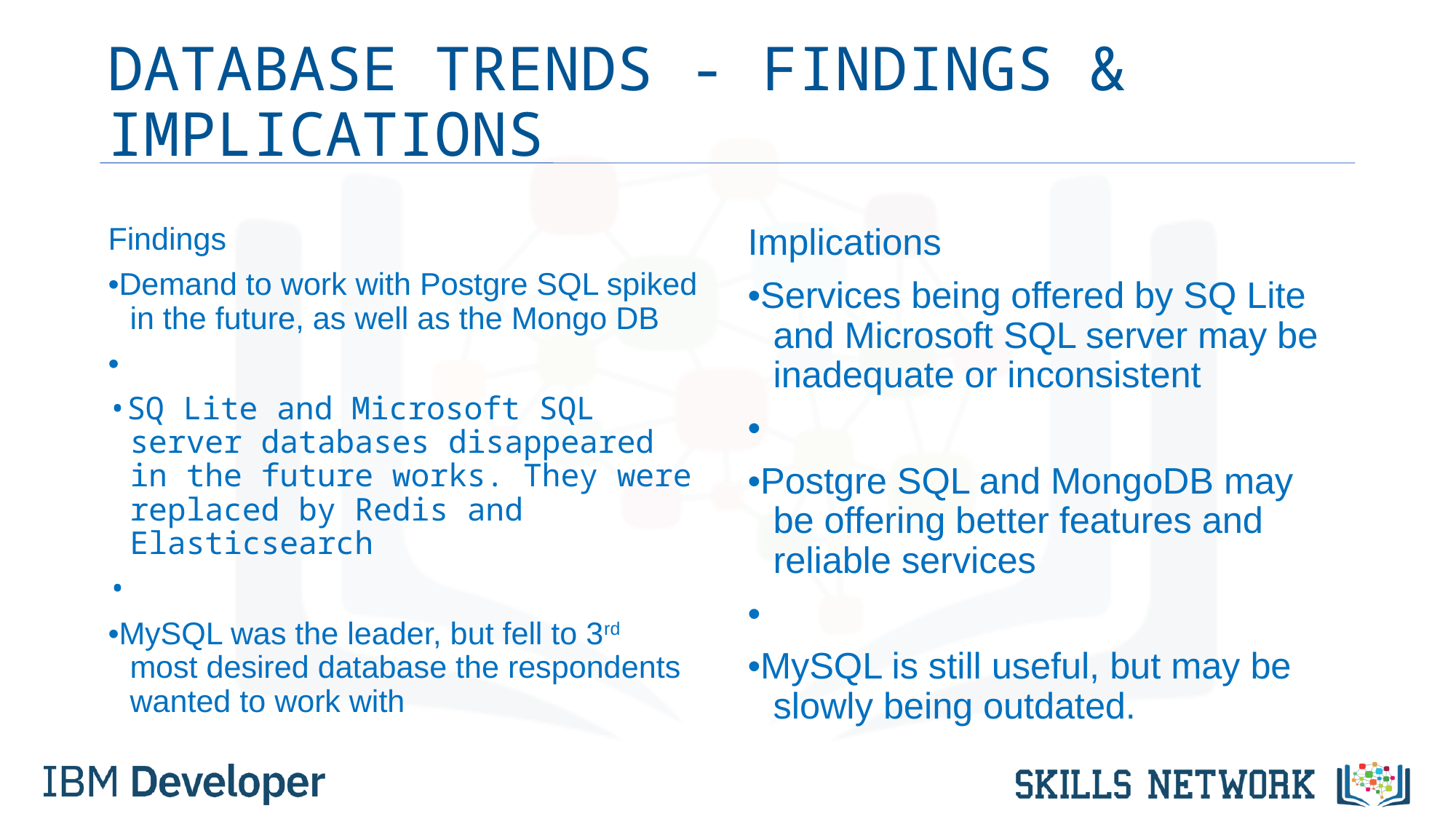

# DATABASE TRENDS - FINDINGS & IMPLICATIONS
Findings
•Demand to work with Postgre SQL spiked in the future, as well as the Mongo DB
•
•SQ Lite and Microsoft SQL server databases disappeared in the future works. They were replaced by Redis and Elasticsearch
•
•MySQL was the leader, but fell to 3rd  most desired database the respondents wanted to work with

Implications
•Services being offered by SQ Lite and Microsoft SQL server may be inadequate or inconsistent
•
•Postgre SQL and MongoDB may be offering better features and reliable services
•
•MySQL is still useful, but may be slowly being outdated.